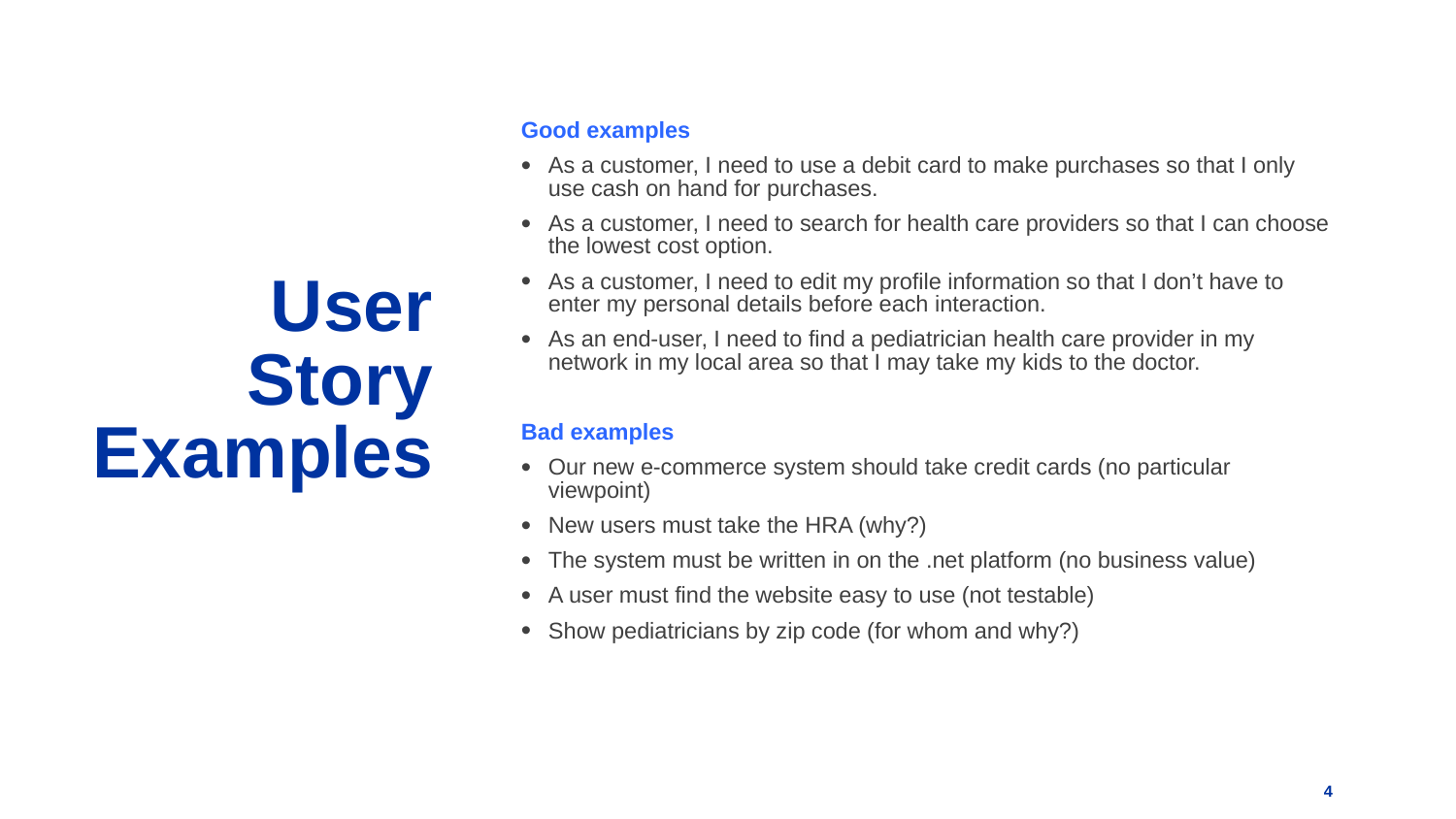

Good examples
As a customer, I need to use a debit card to make purchases so that I only use cash on hand for purchases.
As a customer, I need to search for health care providers so that I can choose the lowest cost option.
As a customer, I need to edit my profile information so that I don’t have to enter my personal details before each interaction.
As an end-user, I need to find a pediatrician health care provider in my network in my local area so that I may take my kids to the doctor.

Bad examples
Our new e-commerce system should take credit cards (no particular viewpoint)
New users must take the HRA (why?)
The system must be written in on the .net platform (no business value)
A user must find the website easy to use (not testable)
Show pediatricians by zip code (for whom and why?)
User Story Examples
4